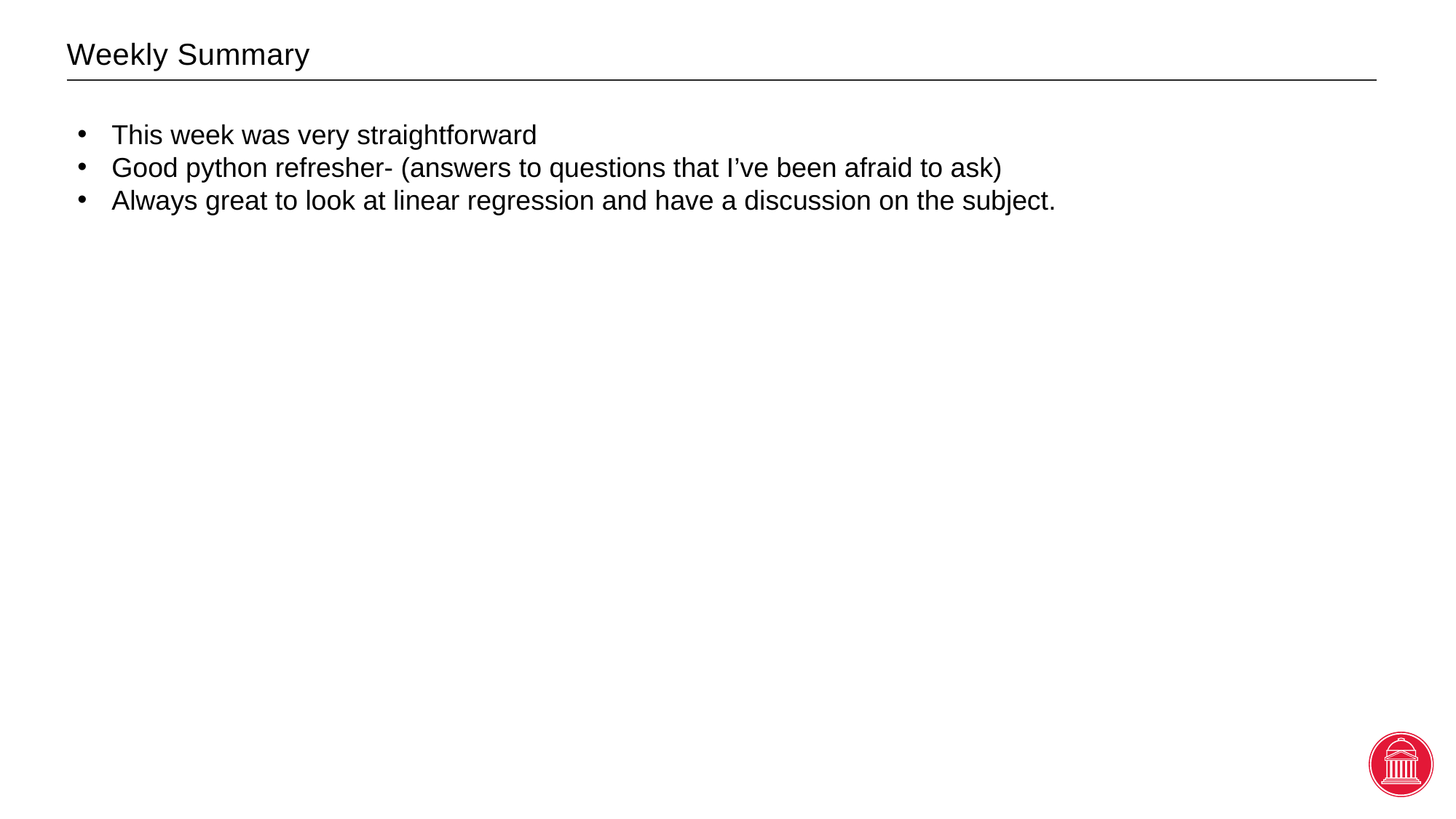

# Weekly Summary
This week was very straightforward
Good python refresher- (answers to questions that I’ve been afraid to ask)
Always great to look at linear regression and have a discussion on the subject.